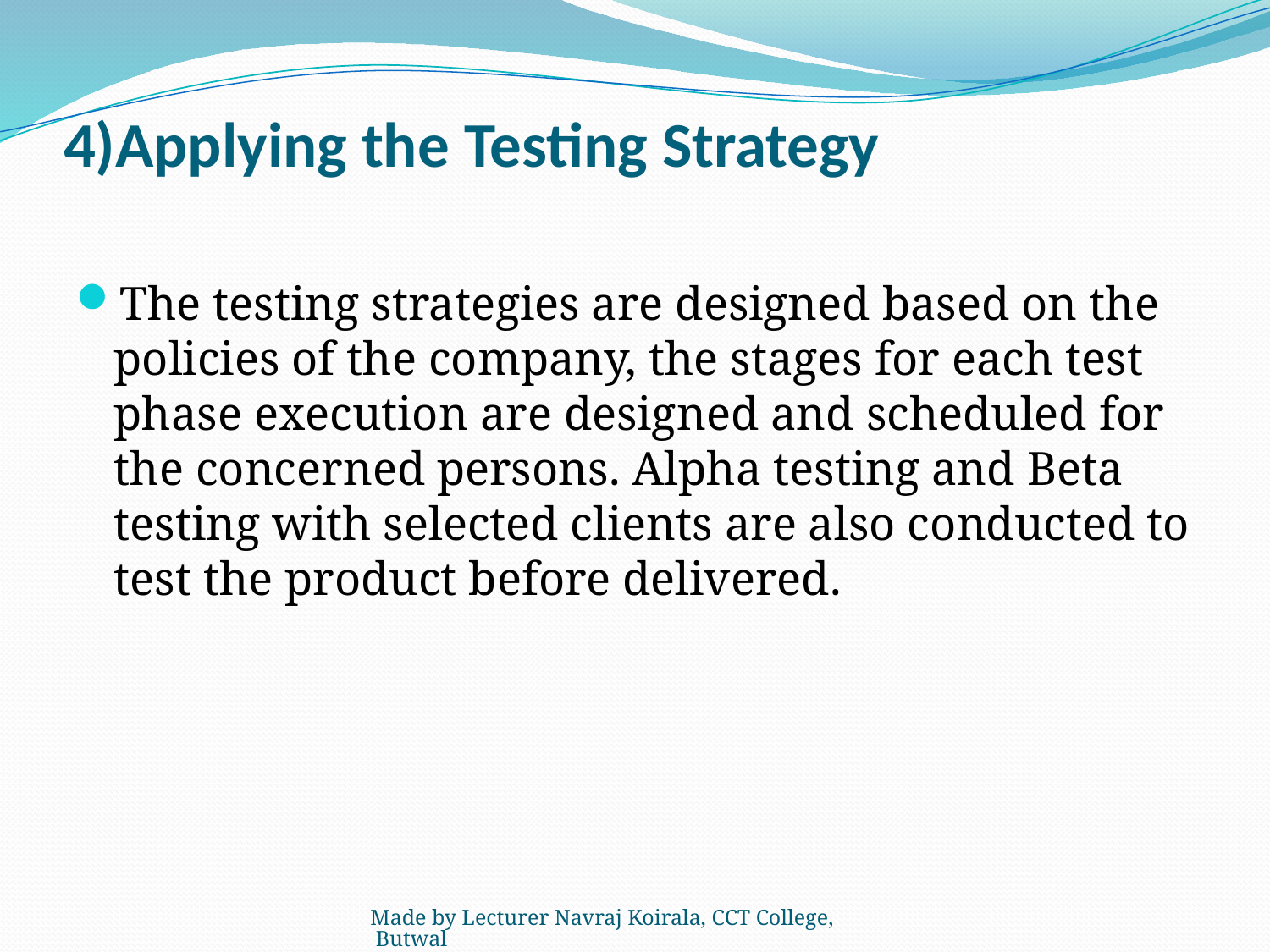

# 4)Applying the Testing Strategy
The testing strategies are designed based on the policies of the company, the stages for each test phase execution are designed and scheduled for the concerned persons. Alpha testing and Beta testing with selected clients are also conducted to test the product before delivered.
Made by Lecturer Navraj Koirala, CCT College, Butwal